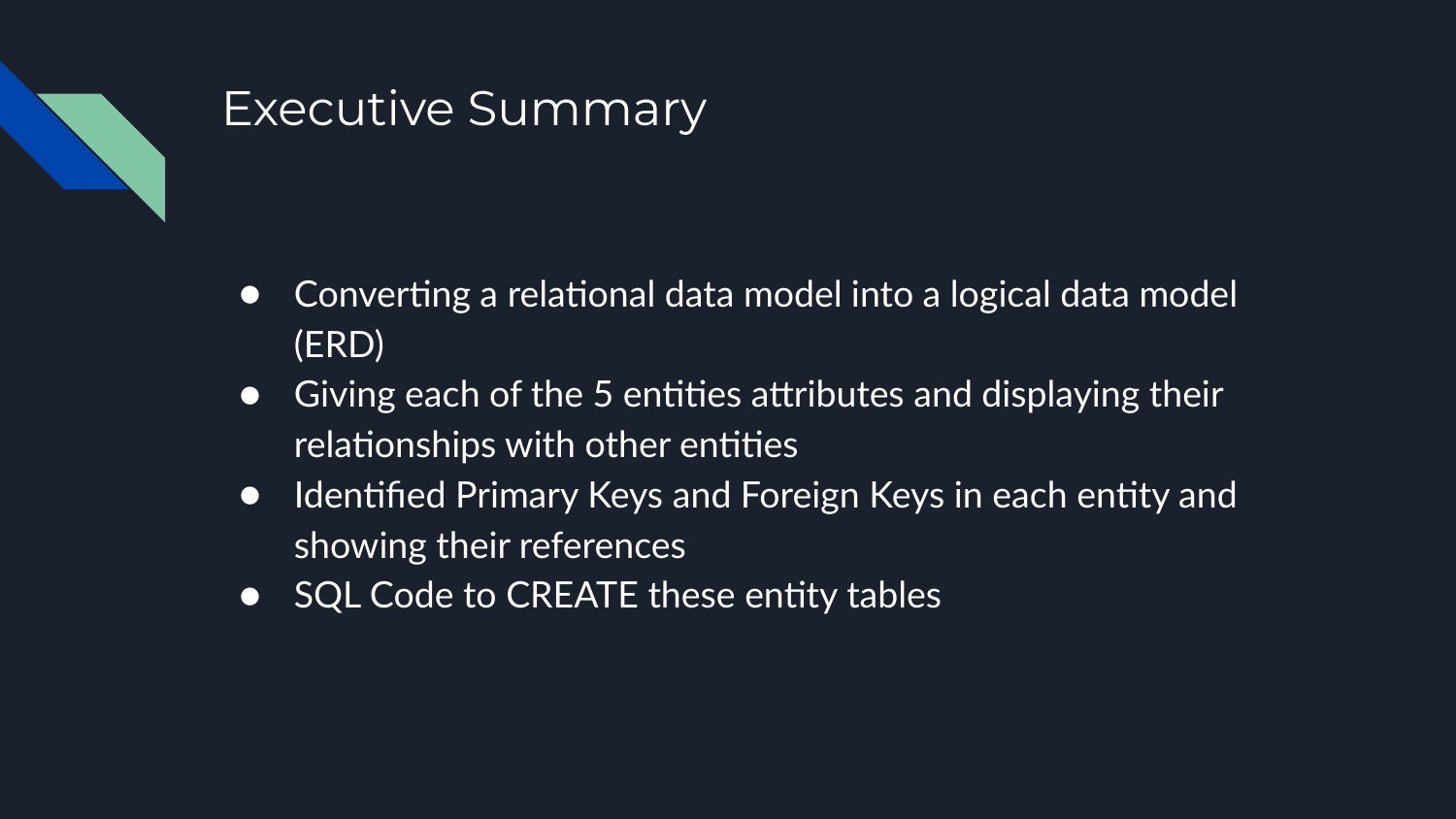

# Executive Summary
Converting a relational data model into a logical data model (ERD)
Giving each of the 5 entities attributes and displaying their relationships with other entities
Identified Primary Keys and Foreign Keys in each entity and showing their references
SQL Code to CREATE these entity tables